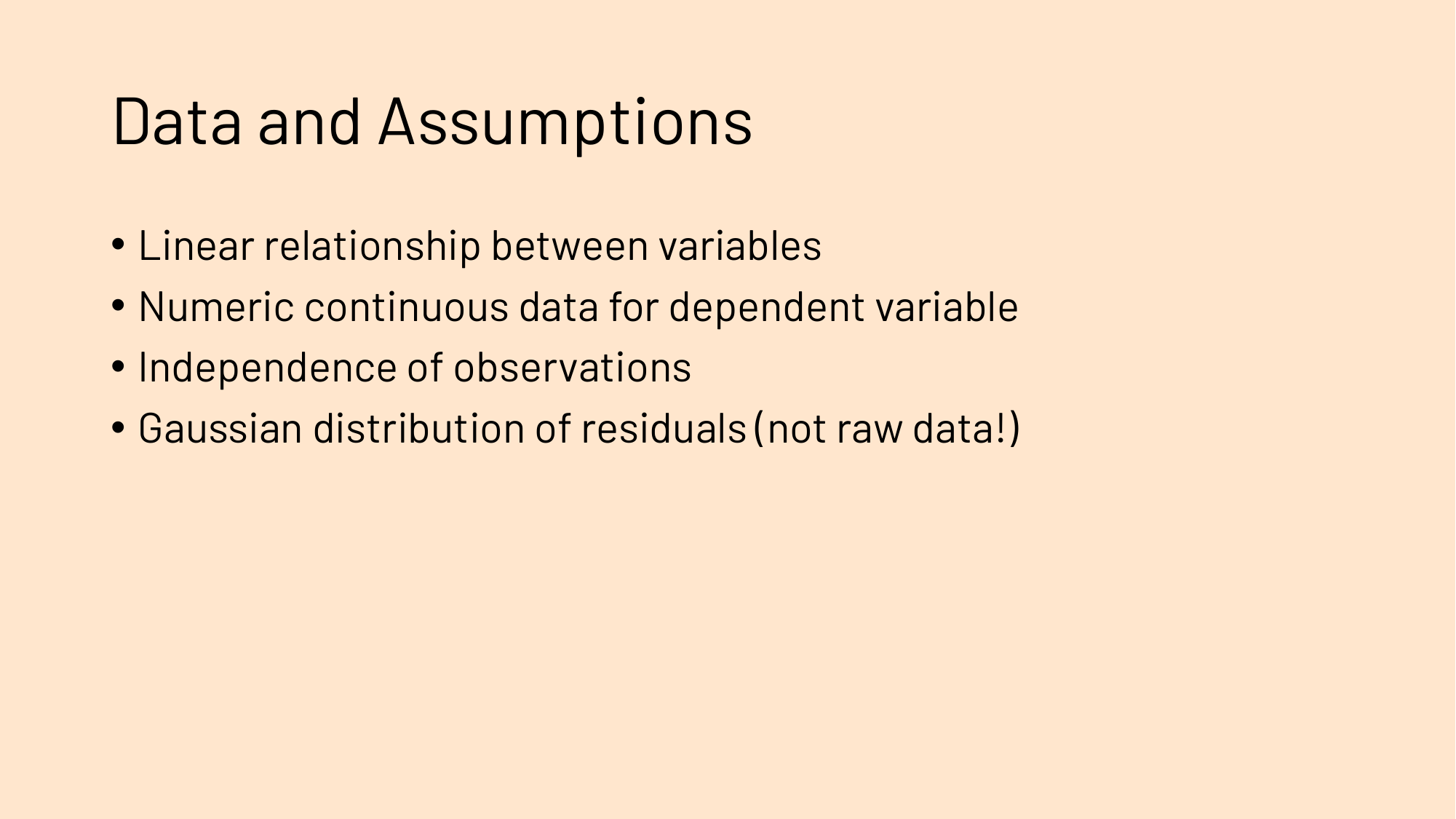

# Data and Assumptions
Linear relationship between variables
Numeric continuous data for dependent variable
Independence of observations
Gaussian distribution of residuals (not raw data!)